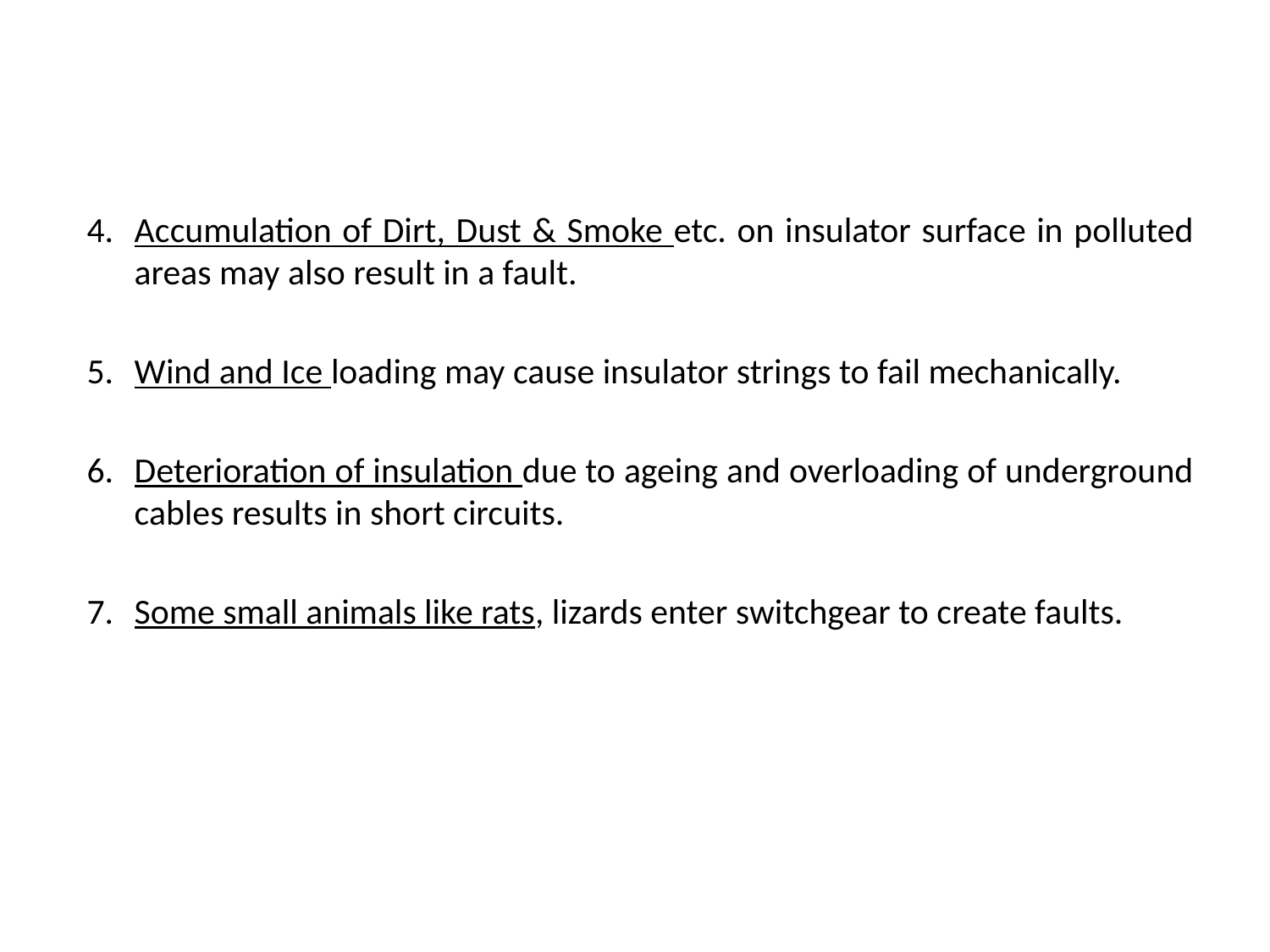

Accumulation of Dirt, Dust & Smoke etc. on insulator surface in polluted areas may also result in a fault.

Wind and Ice loading may cause insulator strings to fail mechanically.

Deterioration of insulation due to ageing and overloading of underground cables results in short circuits.

Some small animals like rats, lizards enter switchgear to create faults.